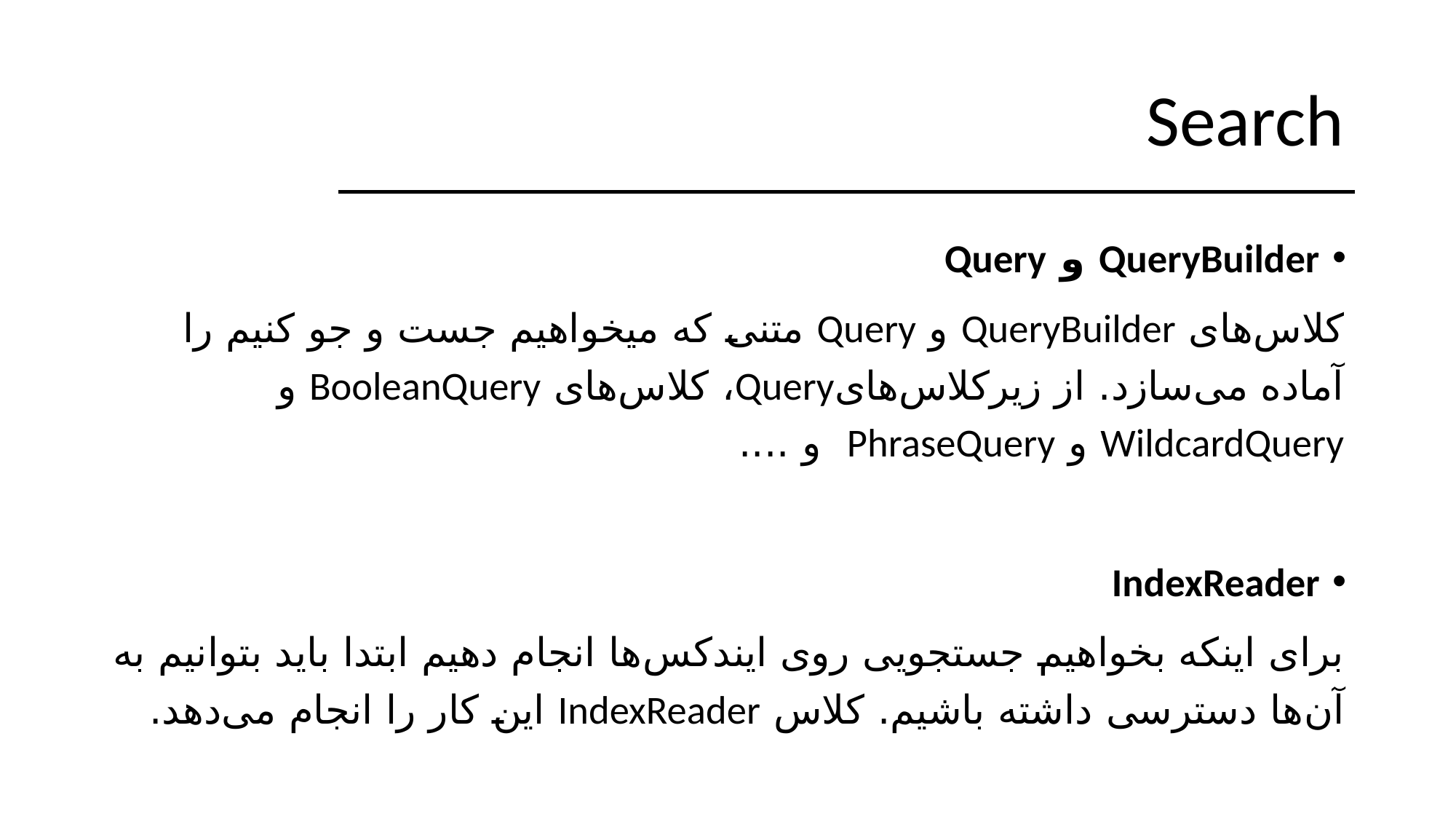

# Search
QueryBuilder و Query
کلاس‌های QueryBuilder و Query متنی که میخواهیم جست و جو کنیم را آماده می‌سازد. از زیرکلاس‌هایQuery، کلاس‌های BooleanQuery و WildcardQuery و PhraseQuery  و ....

IndexReader
برای اینکه بخواهیم جستجویی روی ایندکس‌ها انجام دهیم ابتدا باید بتوانیم به آن‌ها دسترسی داشته باشیم. کلاس IndexReader این کار را انجام می‌دهد.